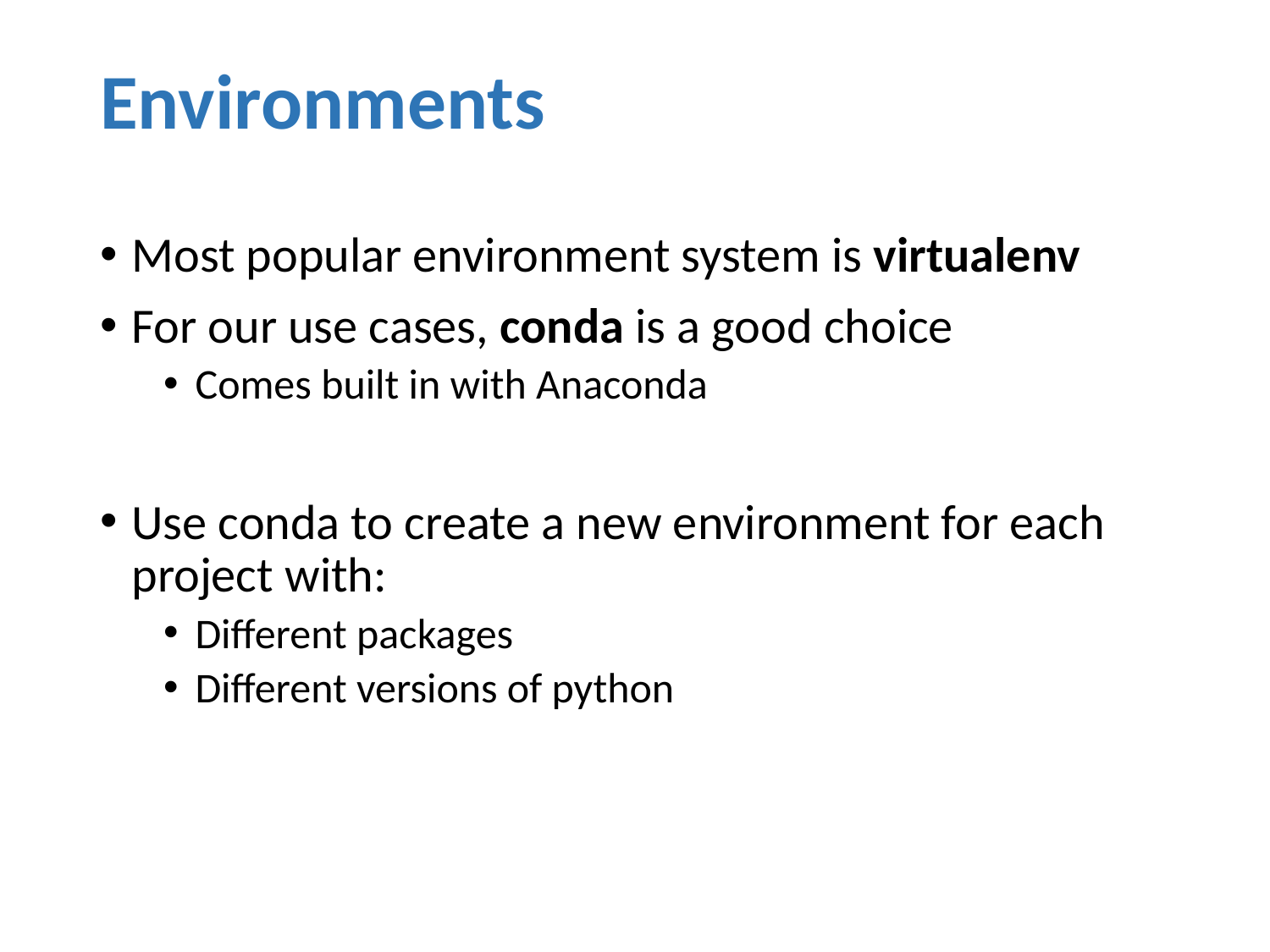

# Environments
Most popular environment system is virtualenv
For our use cases, conda is a good choice
Comes built in with Anaconda

Use conda to create a new environment for each project with:
Different packages
Different versions of python